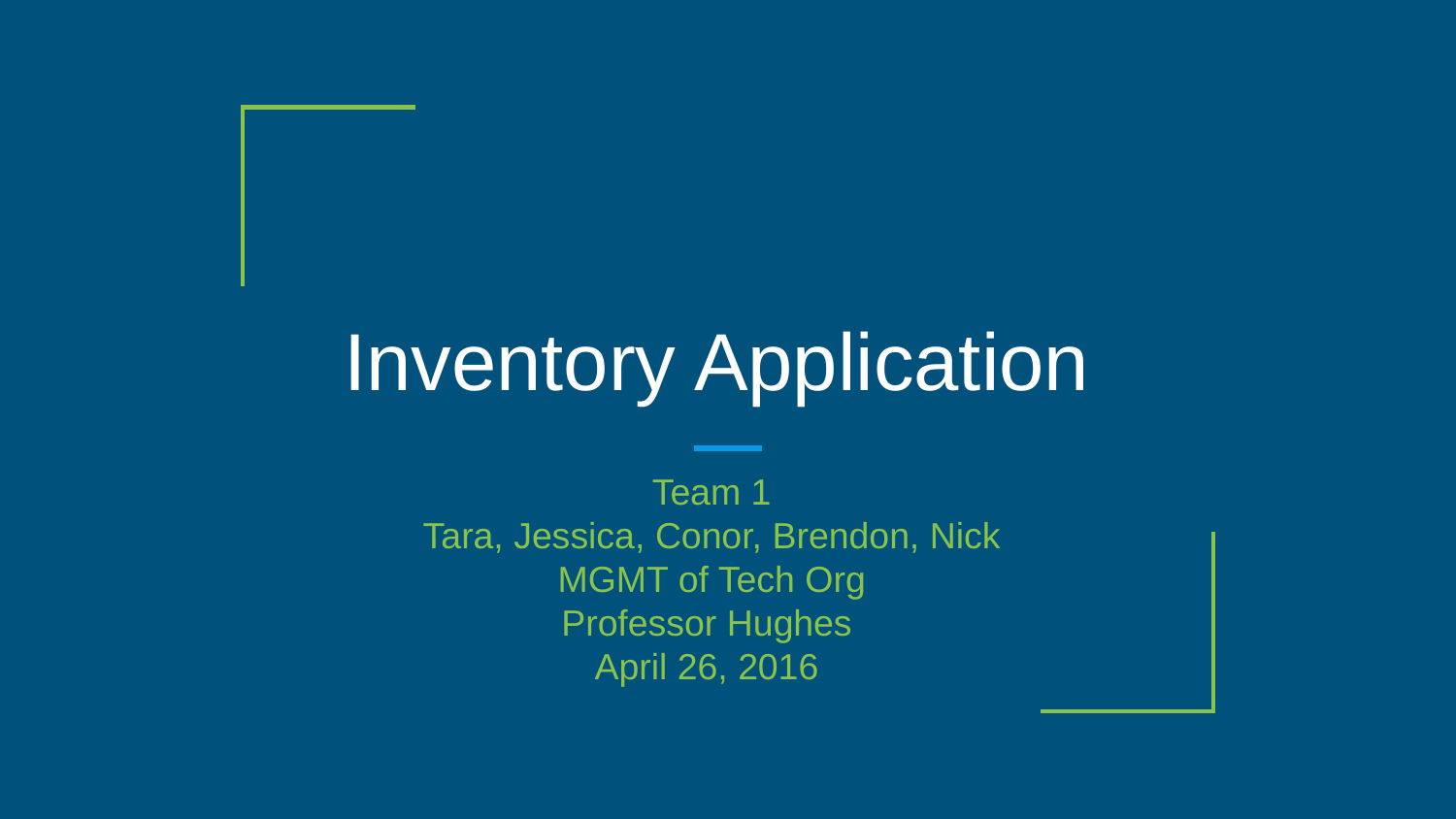

# Inventory Application
Team 1
Tara, Jessica, Conor, Brendon, Nick
MGMT of Tech Org
Professor Hughes
April 26, 2016